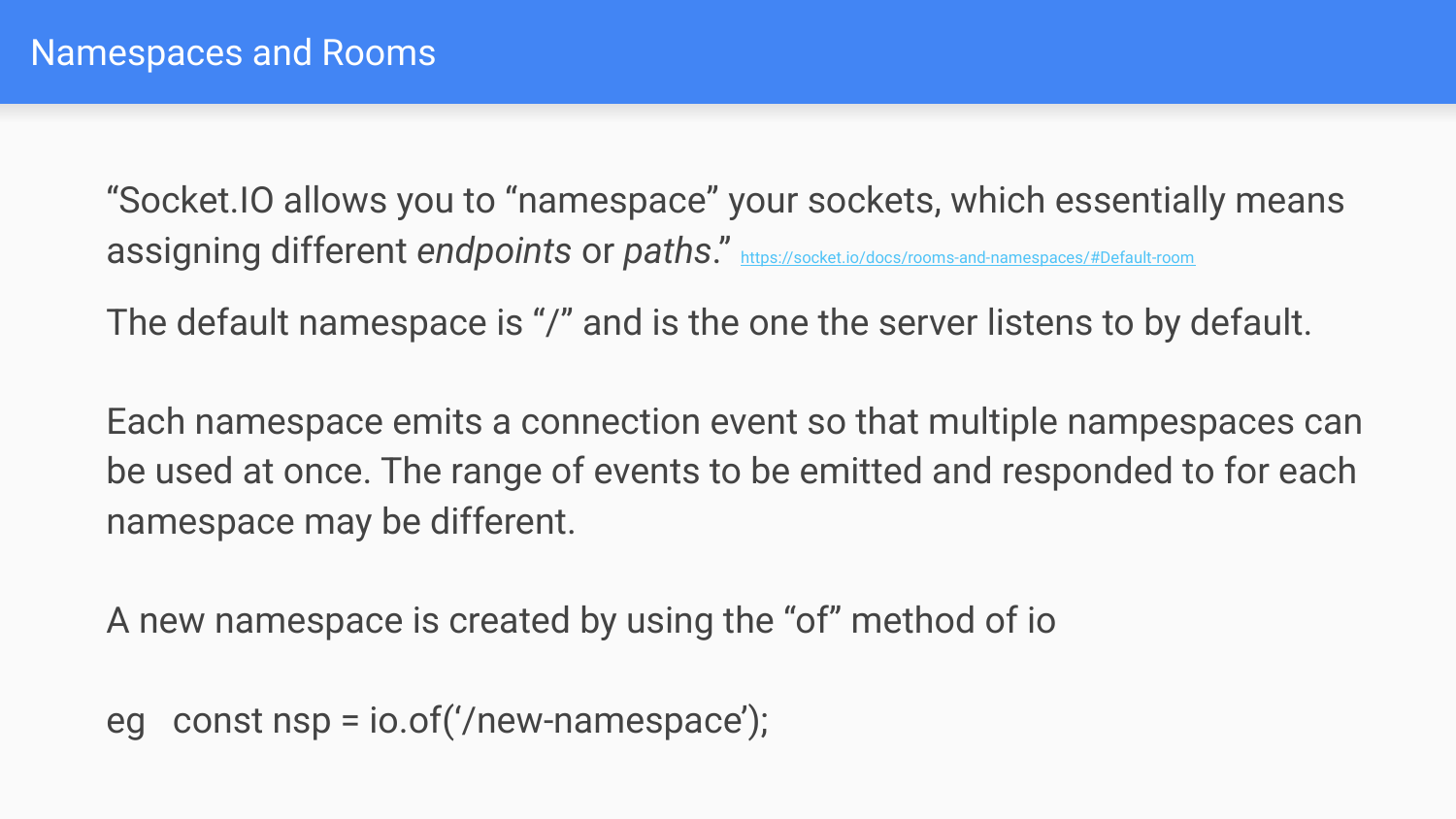

# Namespaces and Rooms
“Socket.IO allows you to “namespace” your sockets, which essentially means assigning different endpoints or paths.” https://socket.io/docs/rooms-and-namespaces/#Default-room

The default namespace is “/” and is the one the server listens to by default.

Each namespace emits a connection event so that multiple nampespaces can be used at once. The range of events to be emitted and responded to for each namespace may be different.

A new namespace is created by using the “of” method of io

eg   const nsp = io.of(‘/new-namespace’);